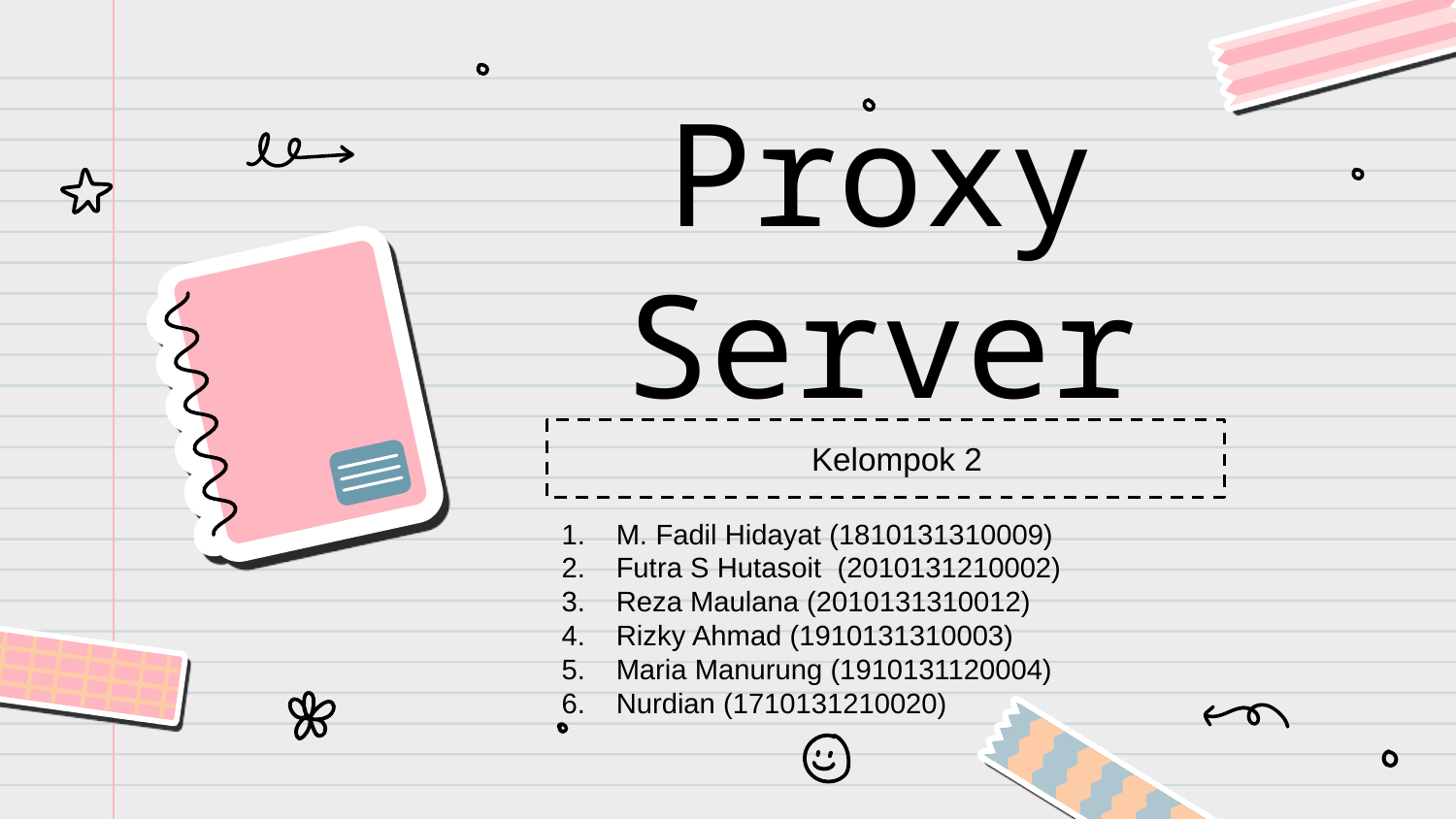

# Proxy Server

Kelompok 2
M. Fadil Hidayat (1810131310009)
Futra S Hutasoit  (2010131210002)
Reza Maulana (2010131310012)
Rizky Ahmad (1910131310003)
Maria Manurung (1910131120004)
Nurdian (1710131210020)